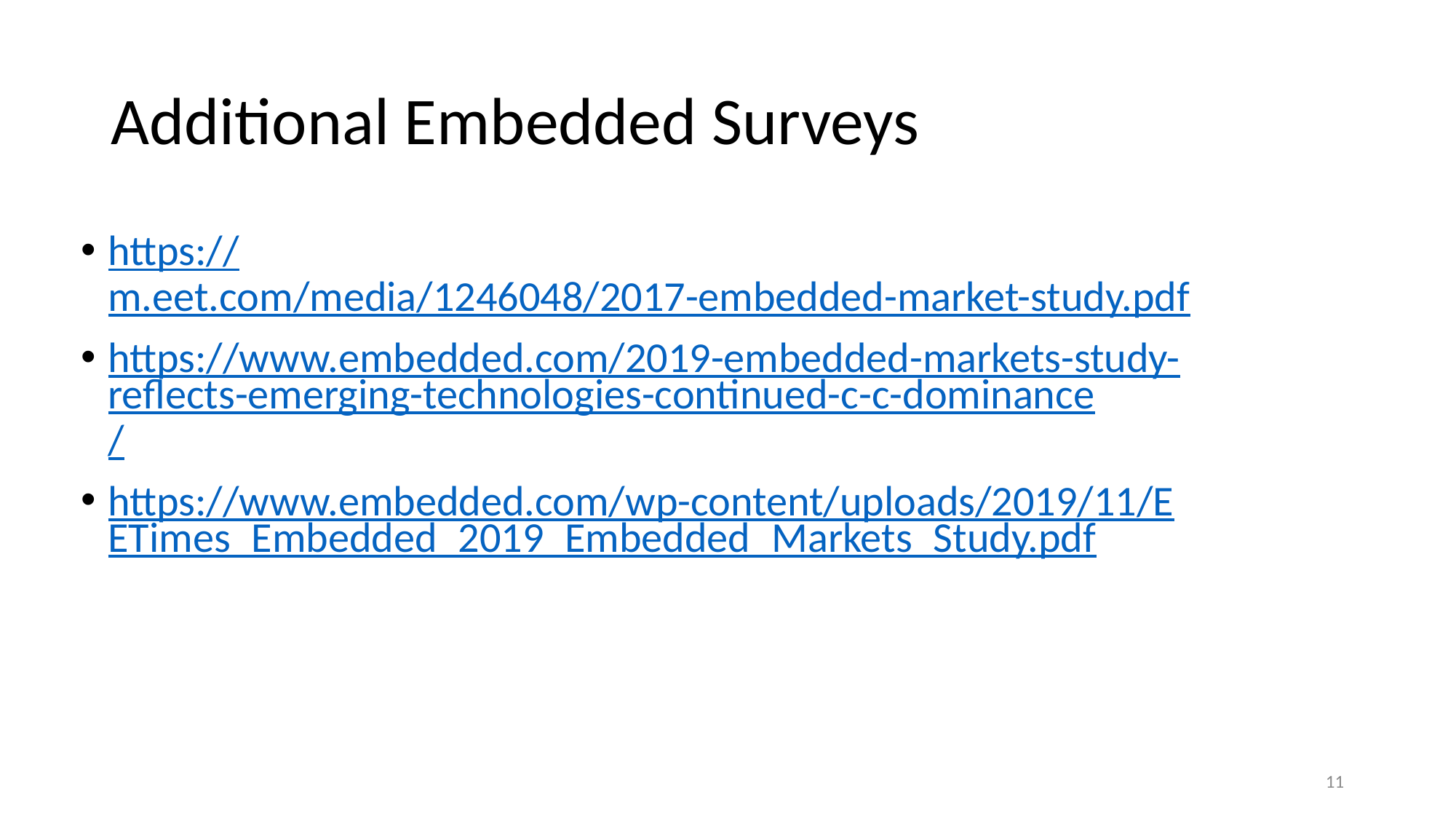

# Additional Embedded Surveys

https://m.eet.com/media/1246048/2017-embedded-market-study.pdf
https://www.embedded.com/2019-embedded-markets-study-reflects-emerging-technologies-continued-c-c-dominance/
https://www.embedded.com/wp-content/uploads/2019/11/EETimes_Embedded_2019_Embedded_Markets_Study.pdf
11